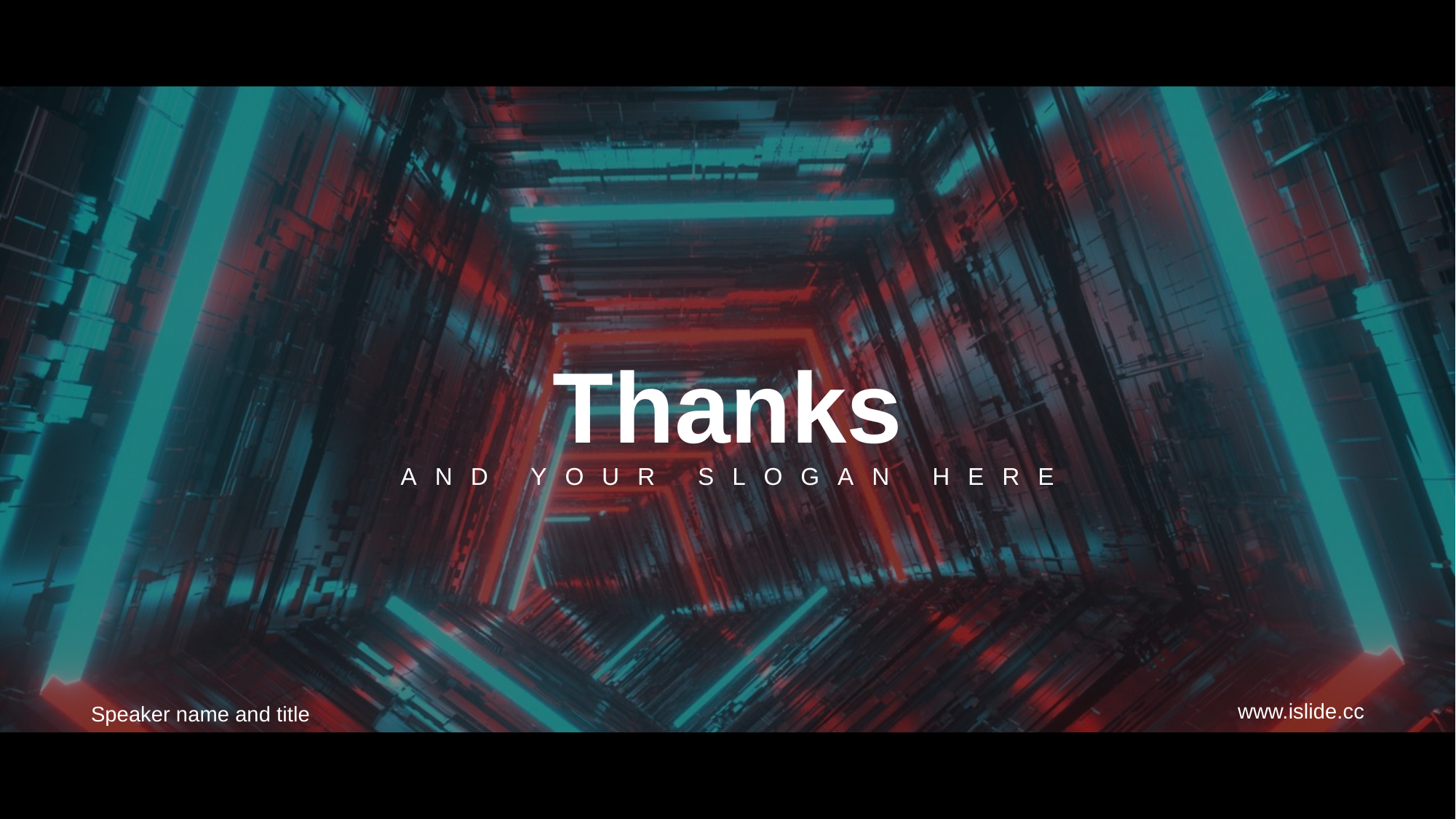

# Thanks AND YOUR SLOGAN HERE
www.islide.cc
Speaker name and title